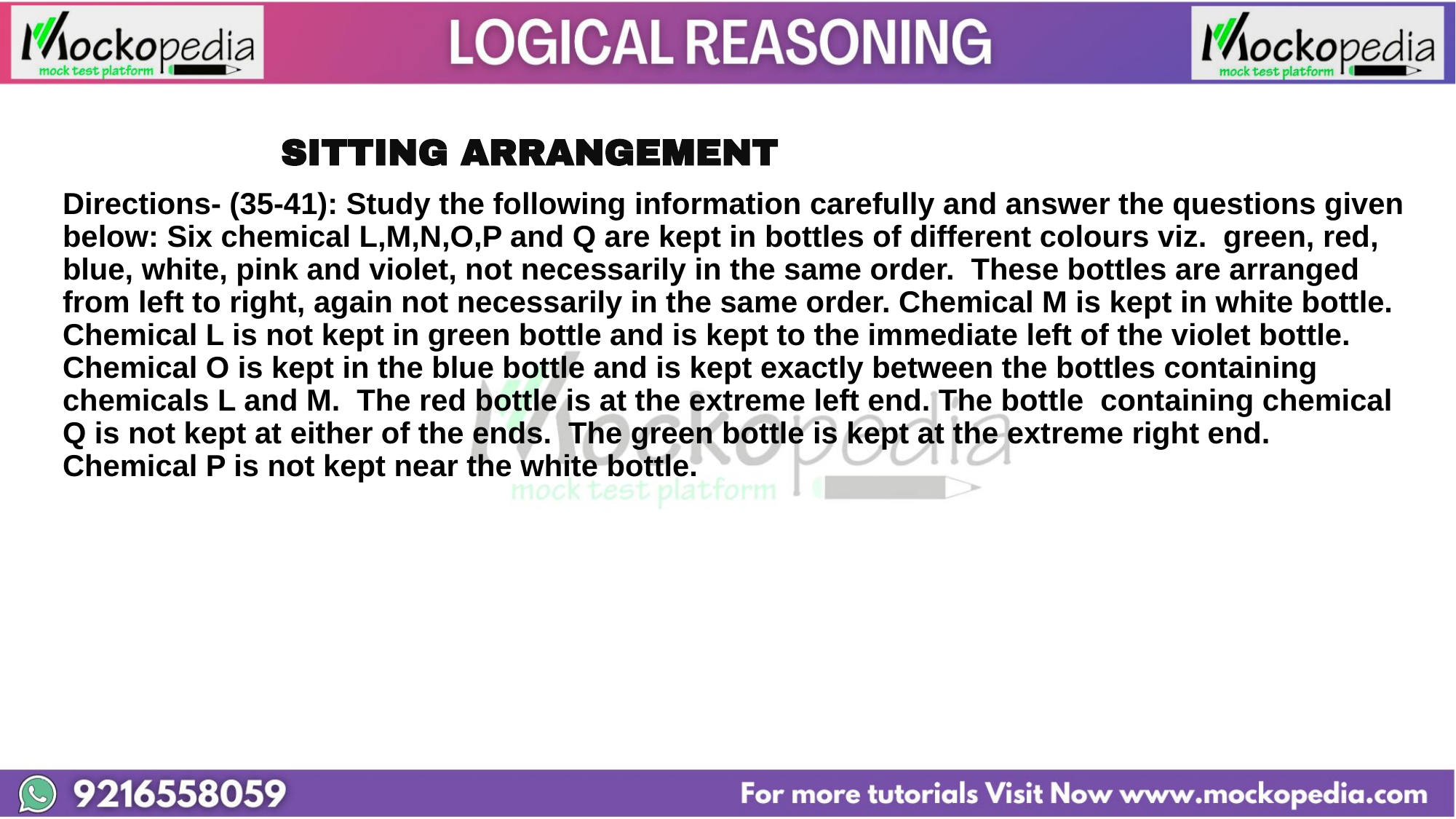

SITTING ARRANGEMENT
	Directions- (35-41): Study the following information carefully and answer the questions given below: Six chemical L,M,N,O,P and Q are kept in bottles of different colours viz.  green, red, blue, white, pink and violet, not necessarily in the same order.  These bottles are arranged from left to right, again not necessarily in the same order. Chemical M is kept in white bottle. Chemical L is not kept in green bottle and is kept to the immediate left of the violet bottle.  Chemical O is kept in the blue bottle and is kept exactly between the bottles containing chemicals L and M.  The red bottle is at the extreme left end. The bottle  containing chemical Q is not kept at either of the ends.  The green bottle is kept at the extreme right end.  Chemical P is not kept near the white bottle.